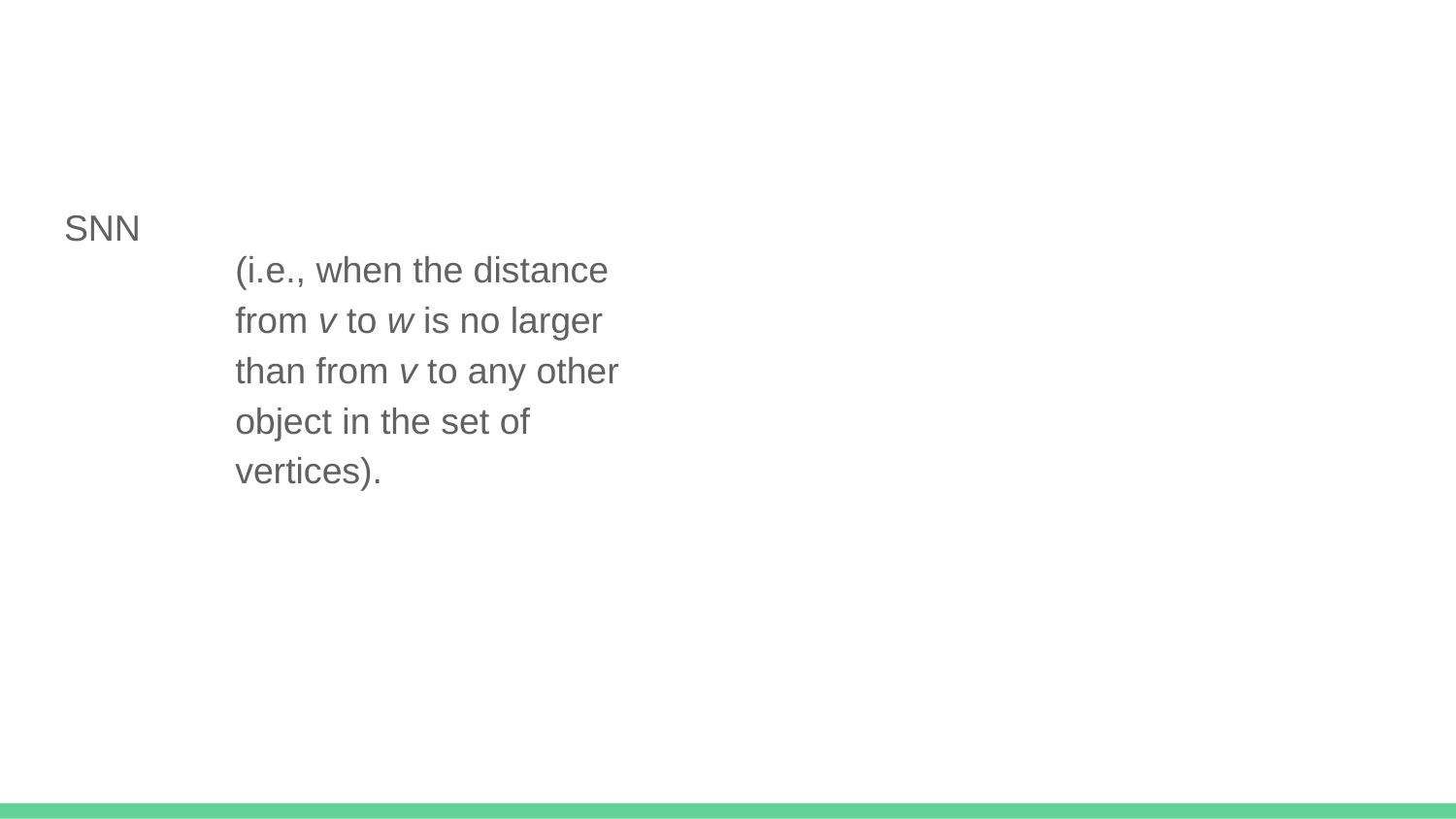

#
(i.e., when the distance from v to w is no larger than from v to any other object in the set of vertices).
SNN